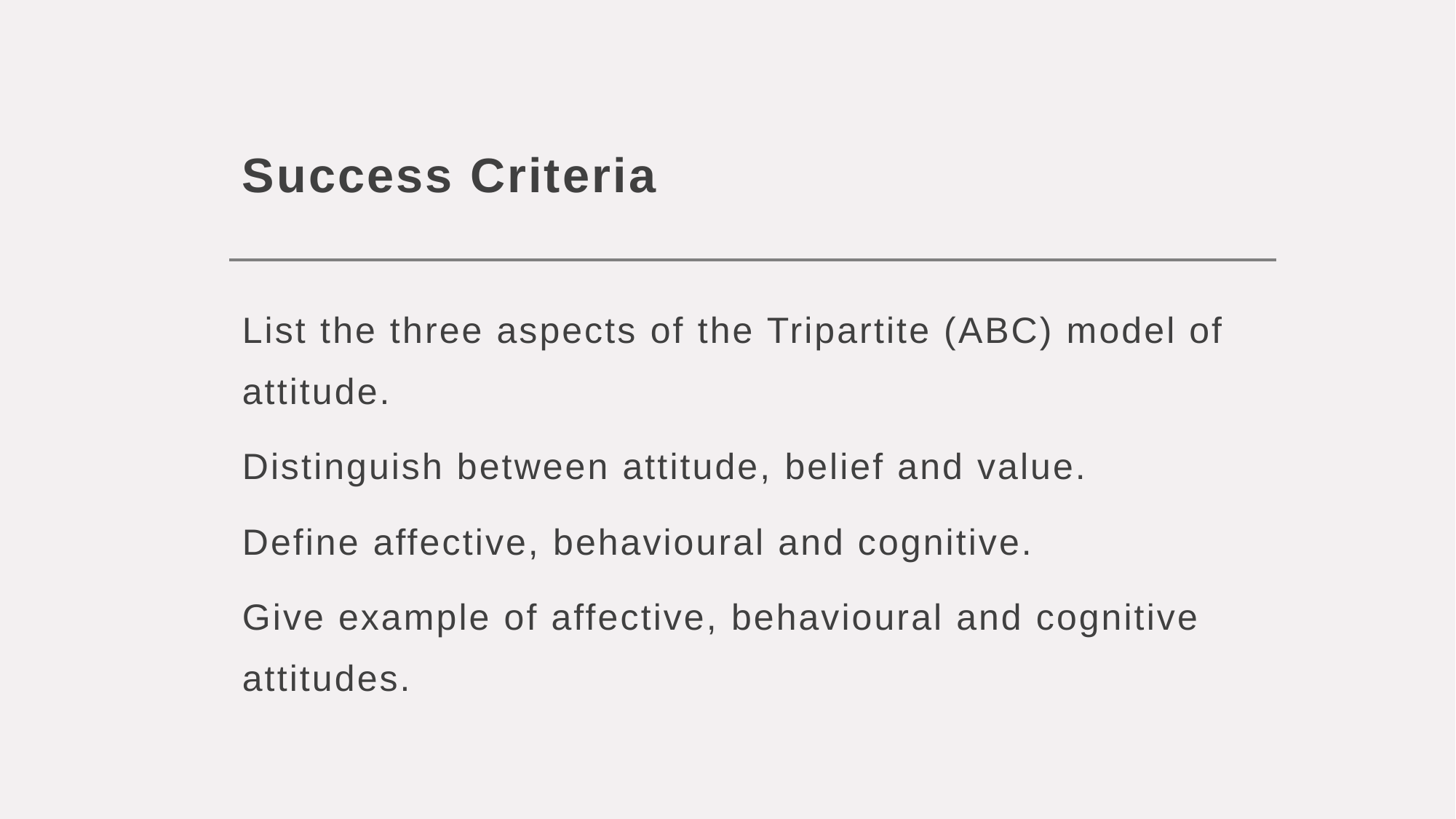

# Success Criteria
List the three aspects of the Tripartite (ABC) model of attitude.
Distinguish between attitude, belief and value.
Define affective, behavioural and cognitive.
Give example of affective, behavioural and cognitive attitudes.